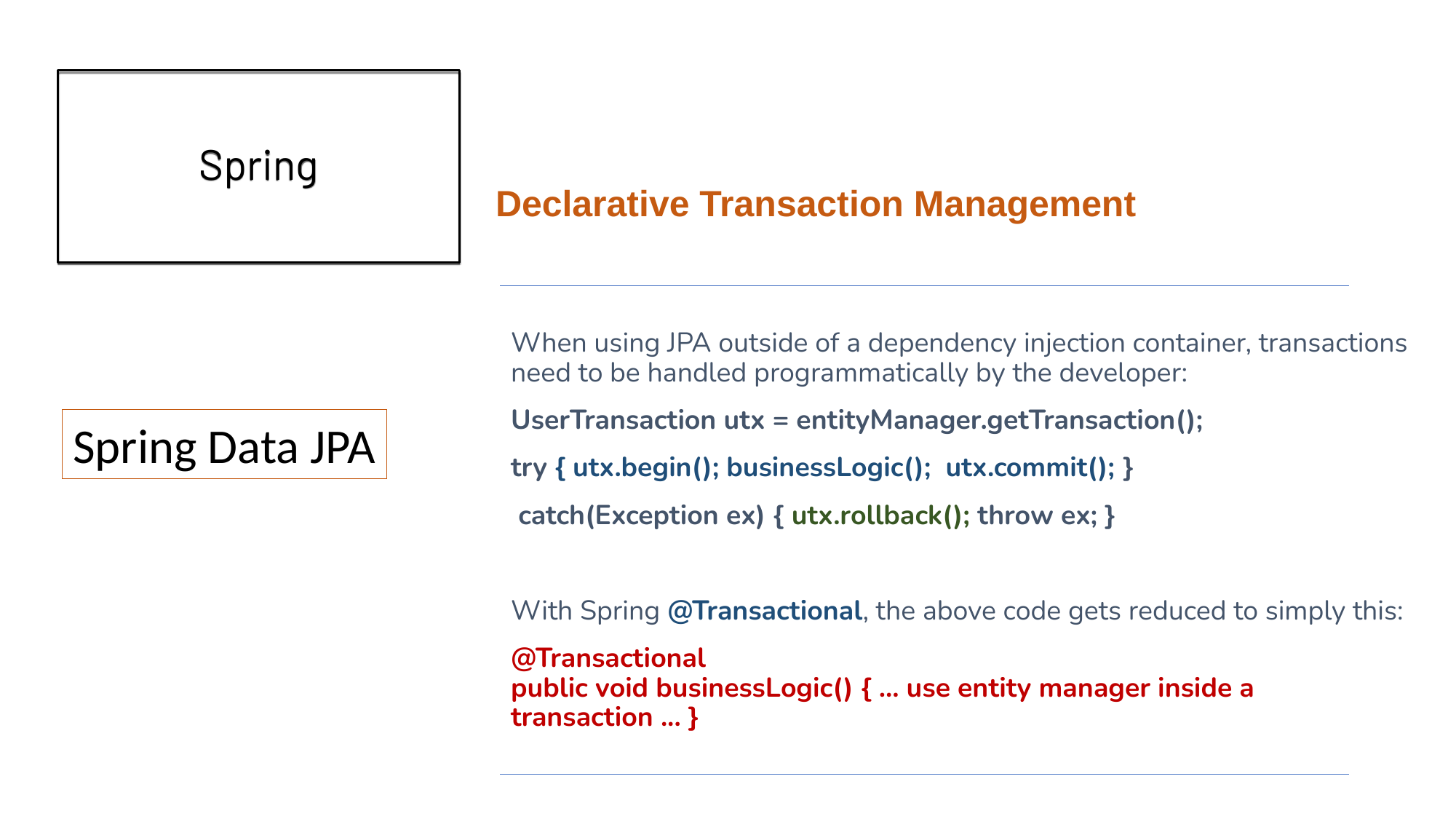

# Spring
Declarative Transaction Management
When using JPA outside of a dependency injection container, transactions need to be handled programmatically by the developer:
UserTransaction utx = entityManager.getTransaction();
try { utx.begin(); businessLogic();  utx.commit(); }
 catch(Exception ex) { utx.rollback(); throw ex; }

With Spring @Transactional, the above code gets reduced to simply this:
@Transactional
public void businessLogic() { ... use entity manager inside a transaction ... }
Spring Data JPA